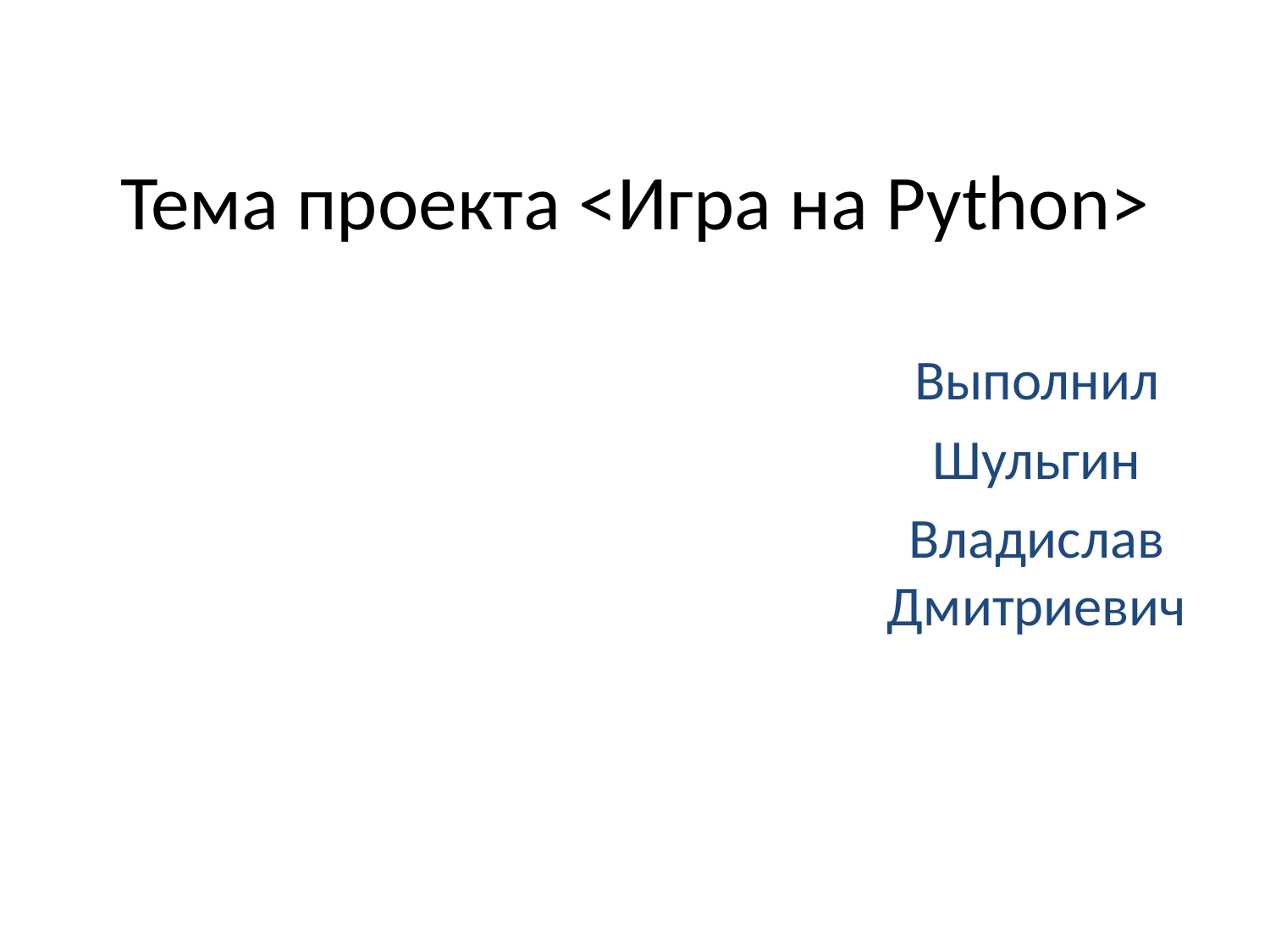

# Тема проекта <Игра на Python>
Выполнил
Шульгин
Владислав Дмитриевич